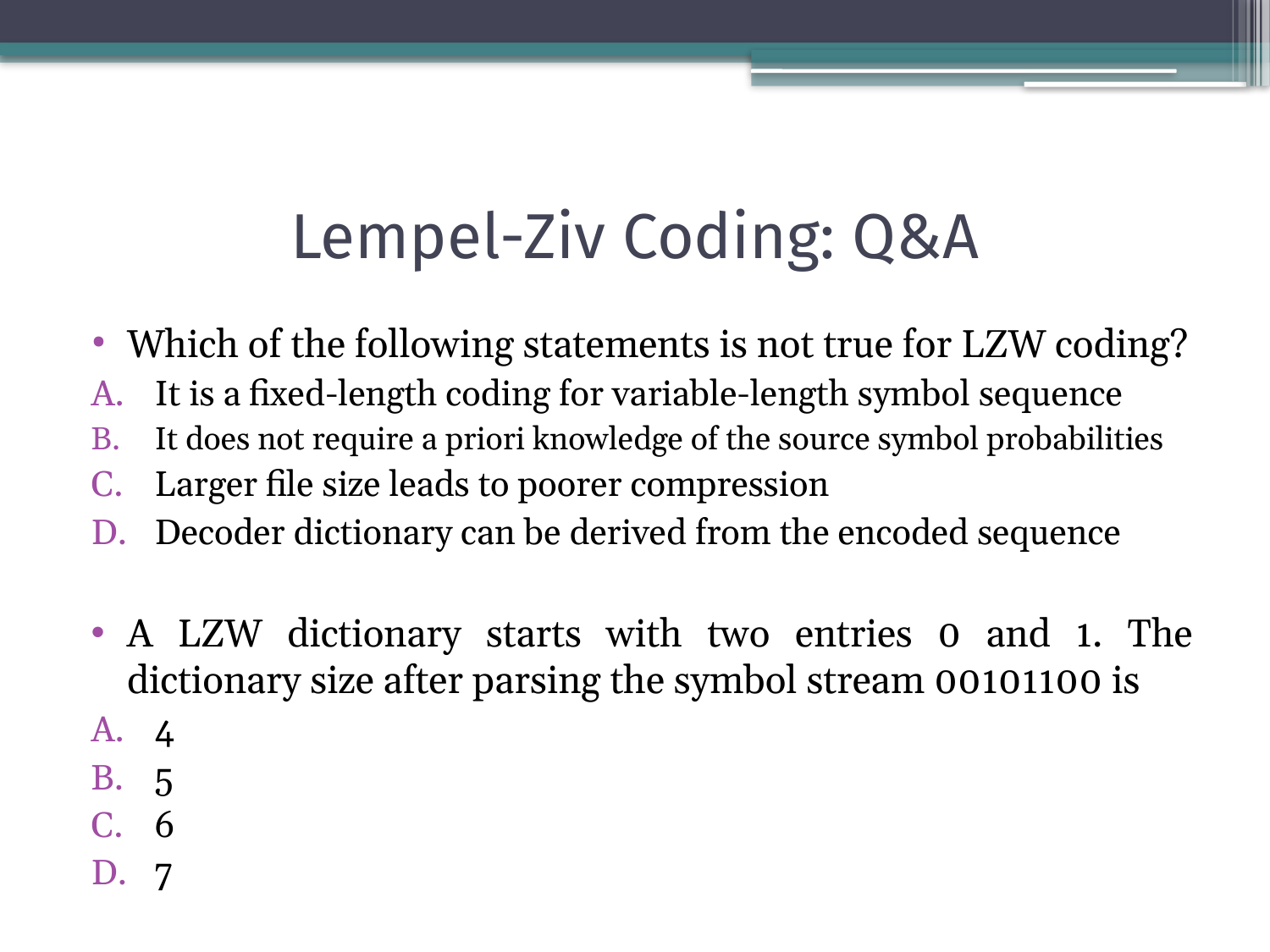

# Lempel-Ziv Coding: Q&A
Which of the following statements is not true for LZW coding?
It is a fixed-length coding for variable-length symbol sequence
It does not require a priori knowledge of the source symbol probabilities
Larger file size leads to poorer compression
Decoder dictionary can be derived from the encoded sequence

A LZW dictionary starts with two entries 0 and 1. The dictionary size after parsing the symbol stream 00101100 is
4
5
6
7